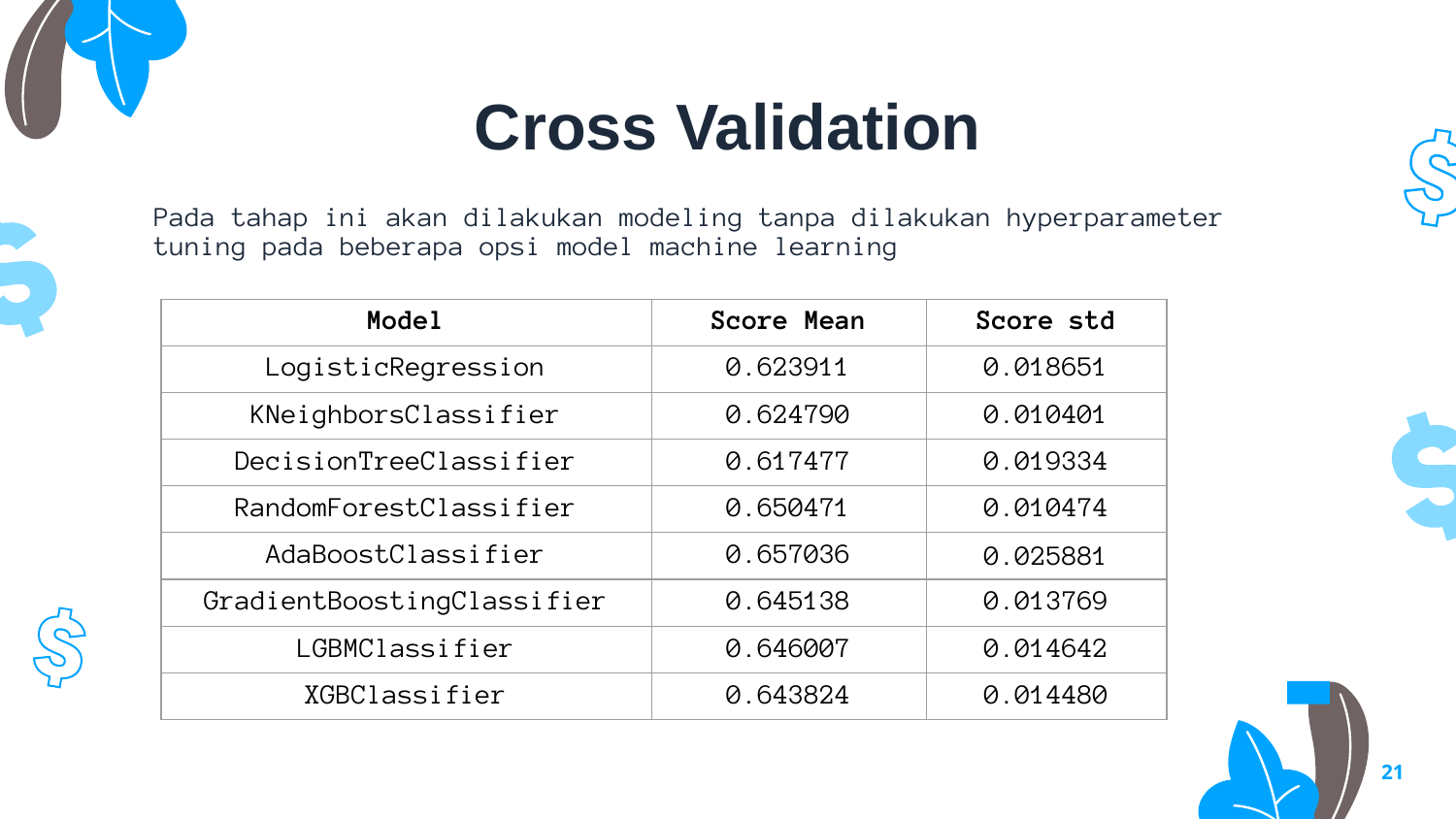

# Cross Validation
Pada tahap ini akan dilakukan modeling tanpa dilakukan hyperparameter tuning pada beberapa opsi model machine learning
| Model | Score Mean | Score std |
| --- | --- | --- |
| LogisticRegression | 0.623911 | 0.018651 |
| KNeighborsClassifier | 0.624790 | 0.010401 |
| DecisionTreeClassifier | 0.617477 | 0.019334 |
| RandomForestClassifier | 0.650471 | 0.010474 |
| AdaBoostClassifier | 0.657036 | 0.025881 |
| GradientBoostingClassifier | 0.645138 | 0.013769 |
| LGBMClassifier | 0.646007 | 0.014642 |
| XGBClassifier | 0.643824 | 0.014480 |

21